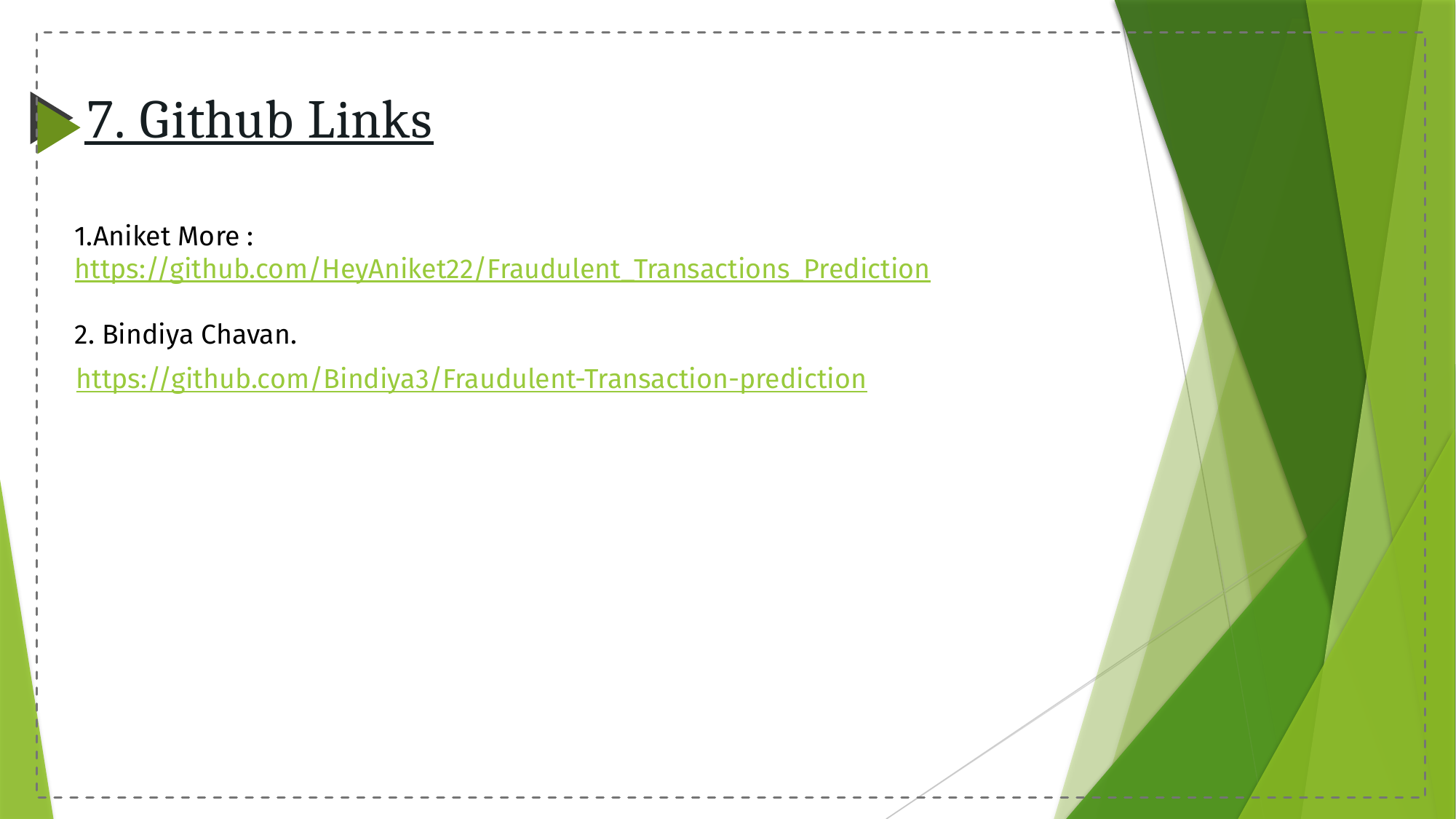

# 7. Github Links

1.Aniket More :
https://github.com/HeyAniket22/Fraudulent_Transactions_Prediction

2. Bindiya Chavan.

https://github.com/Bindiya3/Fraudulent-Transaction-prediction